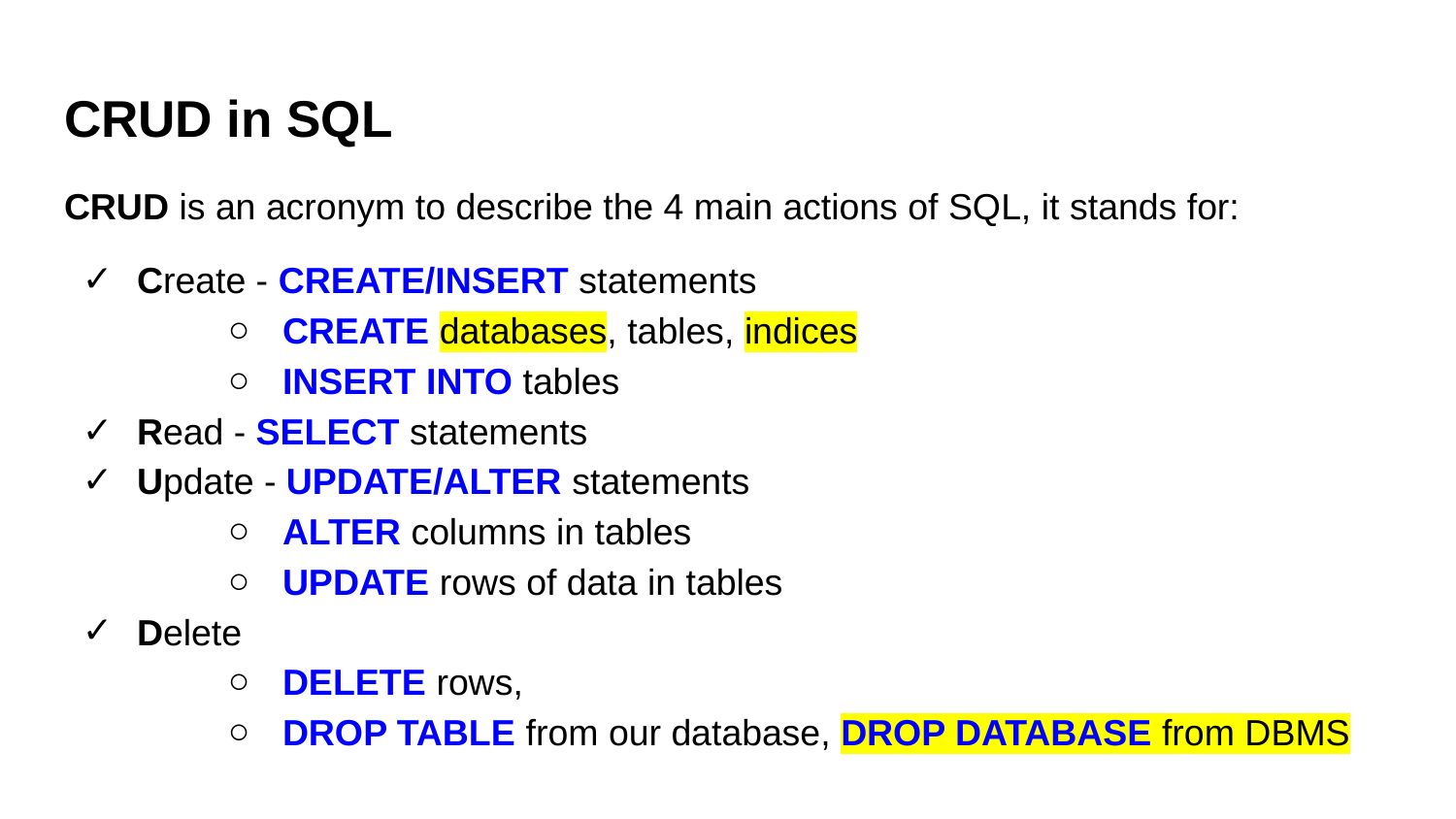

# CRUD in SQL
CRUD is an acronym to describe the 4 main actions of SQL, it stands for:
Create - CREATE/INSERT statements
CREATE databases, tables, indices
INSERT INTO tables
Read - SELECT statements
Update - UPDATE/ALTER statements
ALTER columns in tables
UPDATE rows of data in tables
Delete
DELETE rows,
DROP TABLE from our database, DROP DATABASE from DBMS